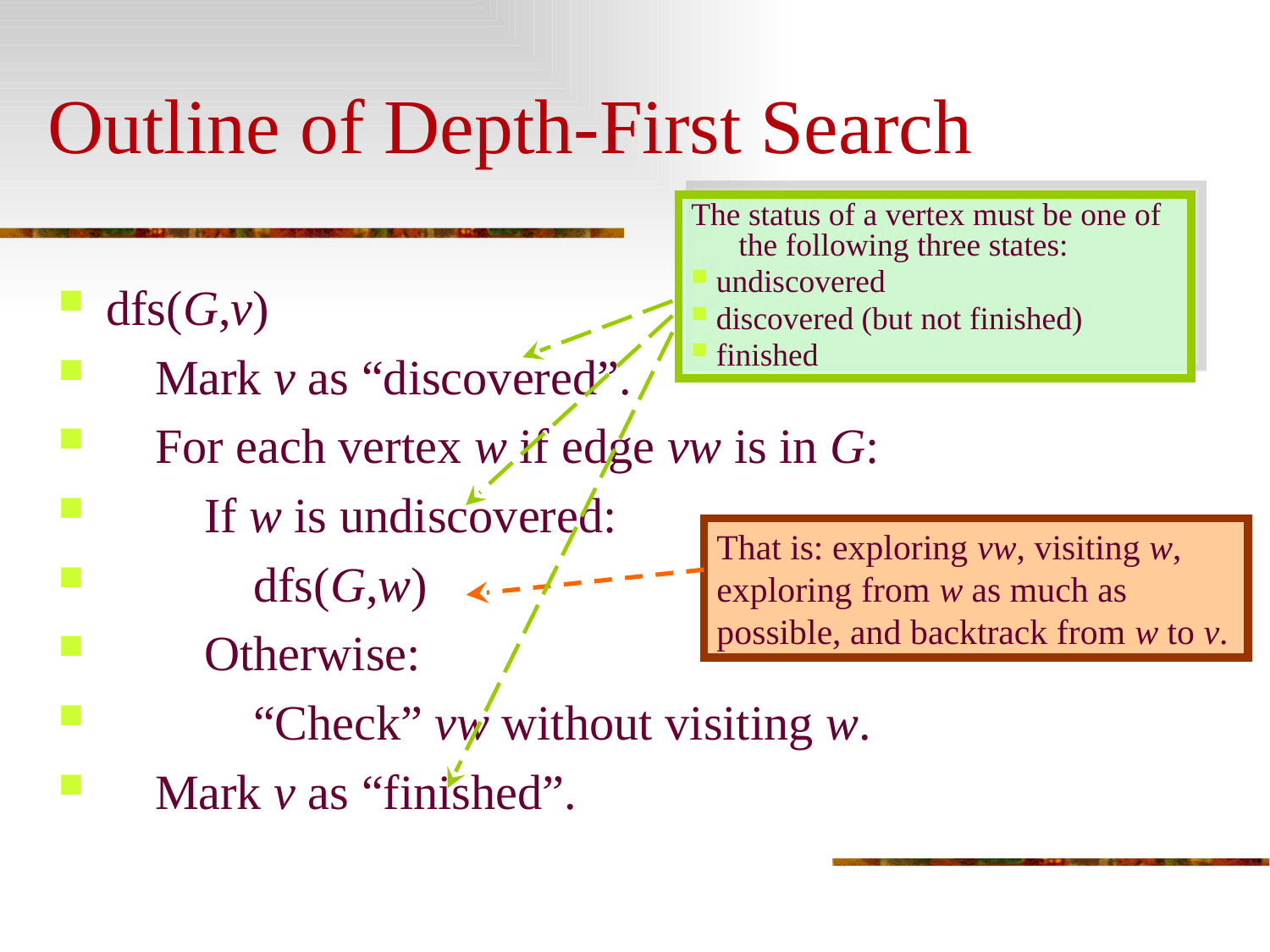

# Outline of Depth-First Search
The status of a vertex must be one of the following three states:
 undiscovered
 discovered (but not finished)
 finished
dfs(G,v)
    Mark v as “discovered”.
    For each vertex w if edge vw is in G:
        If w is undiscovered:
            dfs(G,w)
        Otherwise:
            “Check” vw without visiting w.
    Mark v as “finished”.

That is: exploring vw, visiting w, exploring from w as much as possible, and backtrack from w to v.